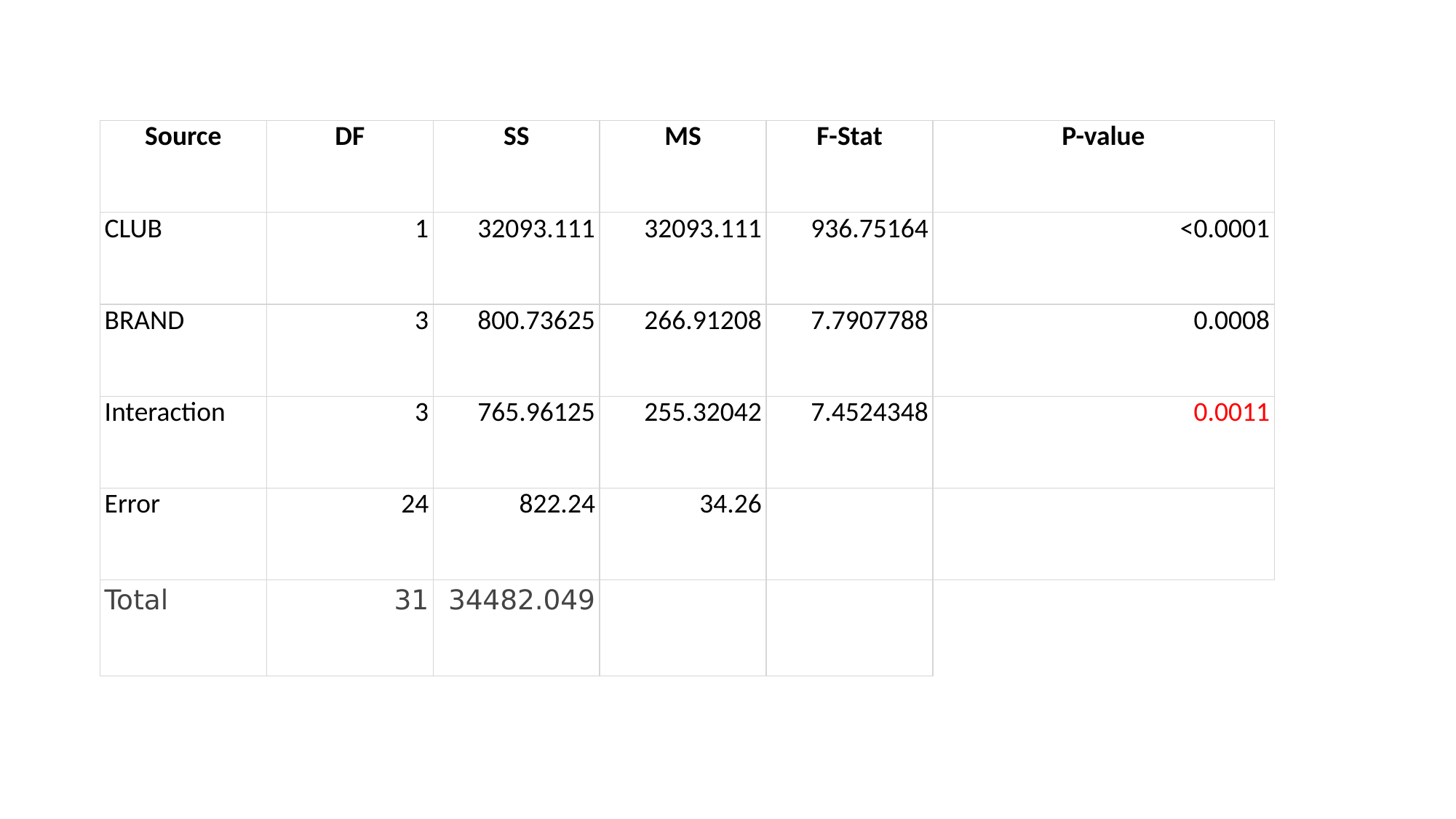

| Source | DF | SS | MS | F-Stat | P-value |
| --- | --- | --- | --- | --- | --- |
| CLUB | 1 | 32093.111 | 32093.111 | 936.75164 | <0.0001 |
| BRAND | 3 | 800.73625 | 266.91208 | 7.7907788 | 0.0008 |
| Interaction | 3 | 765.96125 | 255.32042 | 7.4524348 | 0.0011 |
| Error | 24 | 822.24 | 34.26 |  |  |
| Total | 31 | 34482.049 |  |  |  |